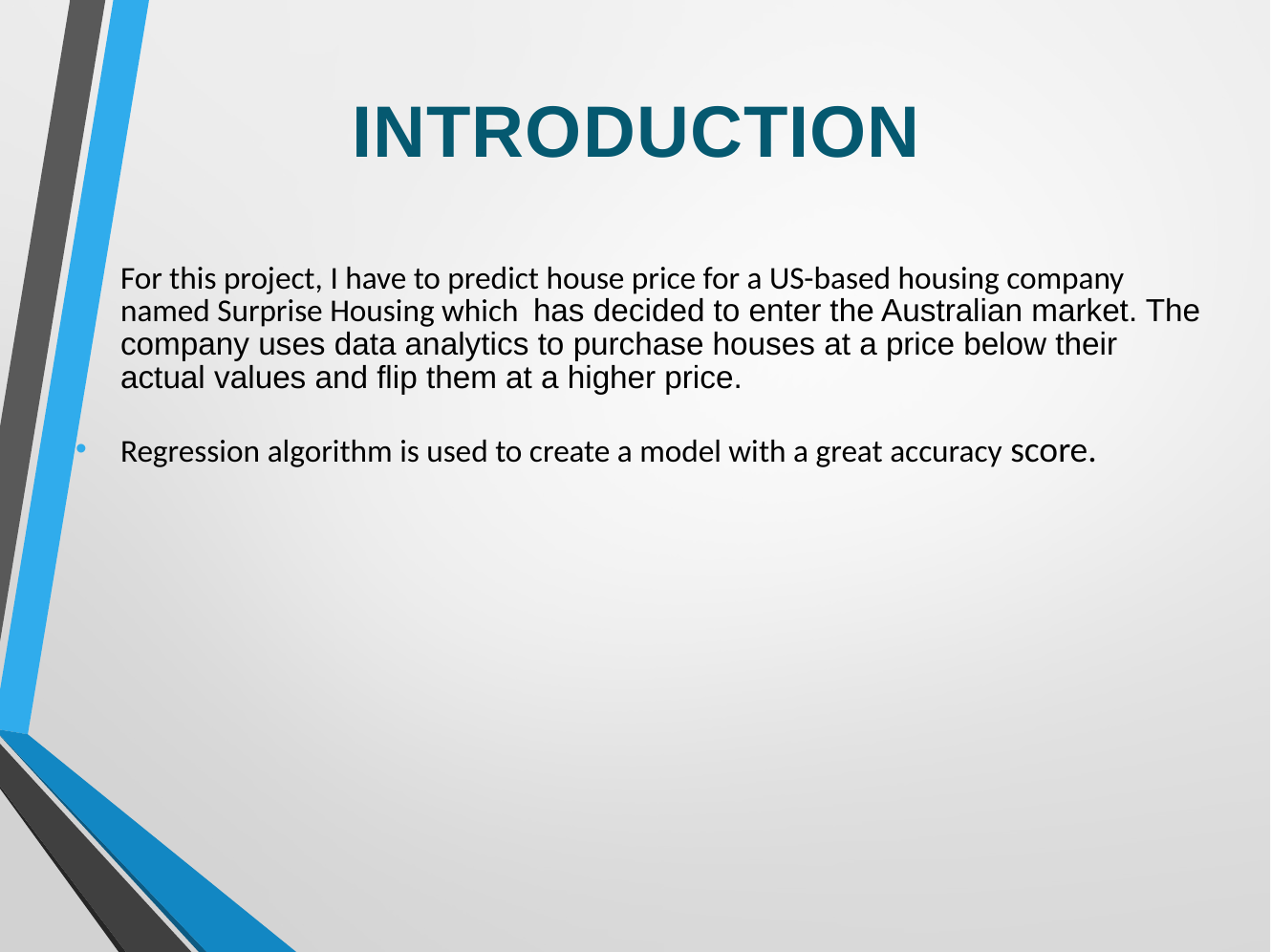

# INTRODUCTION
For this project, I have to predict house price for a US-based housing company named Surprise Housing which  has decided to enter the Australian market. The company uses data analytics to purchase houses at a price below their actual values and flip them at a higher price.
Regression algorithm is used to create a model with a great accuracy score.